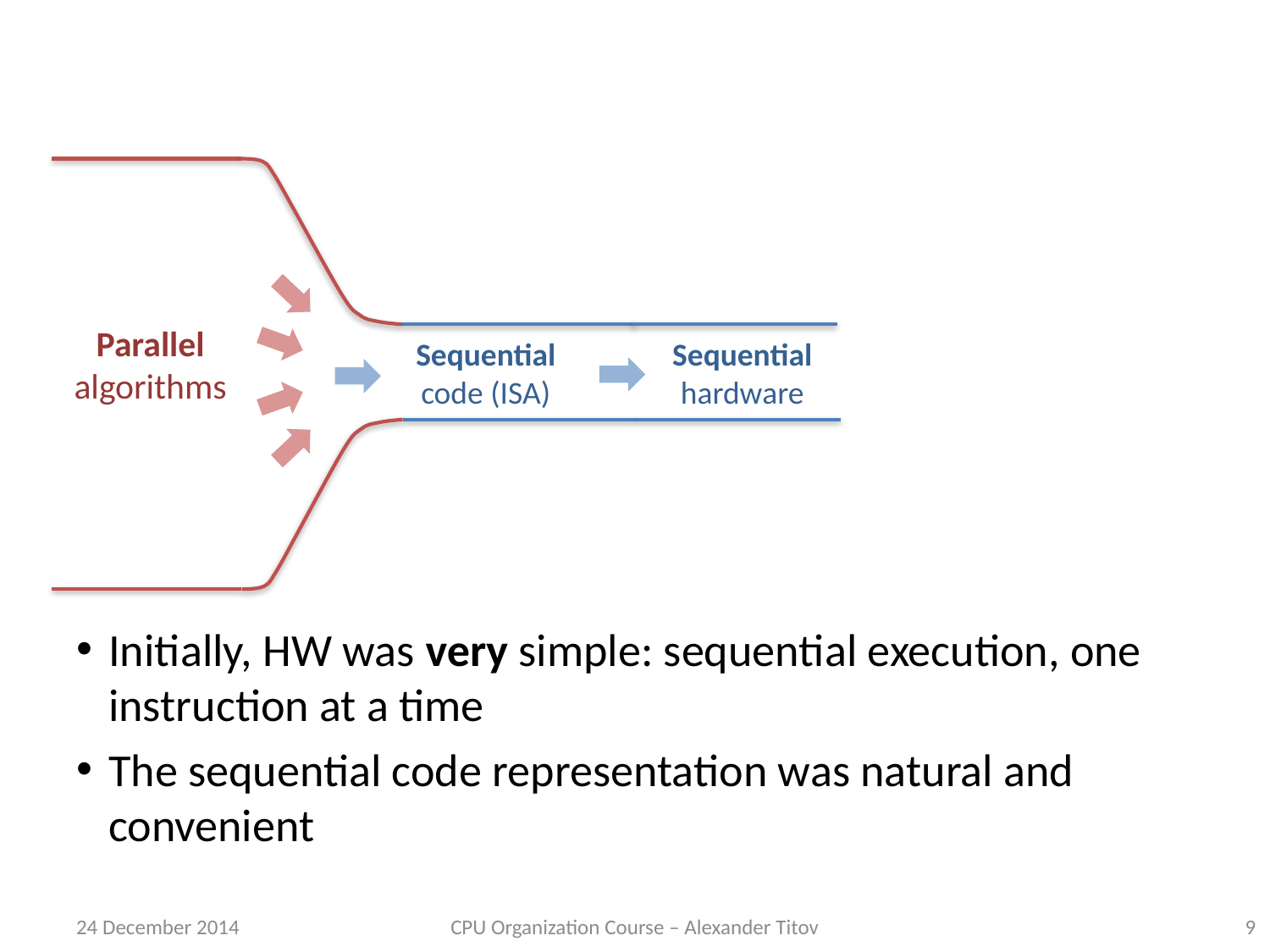

#

Parallel algorithms

Sequential code (ISA)
Sequential hardware

Initially, HW was very simple: sequential execution, one instruction at a time
The sequential code representation was natural and convenient
24 December 2014
CPU Organization Course – Alexander Titov
9